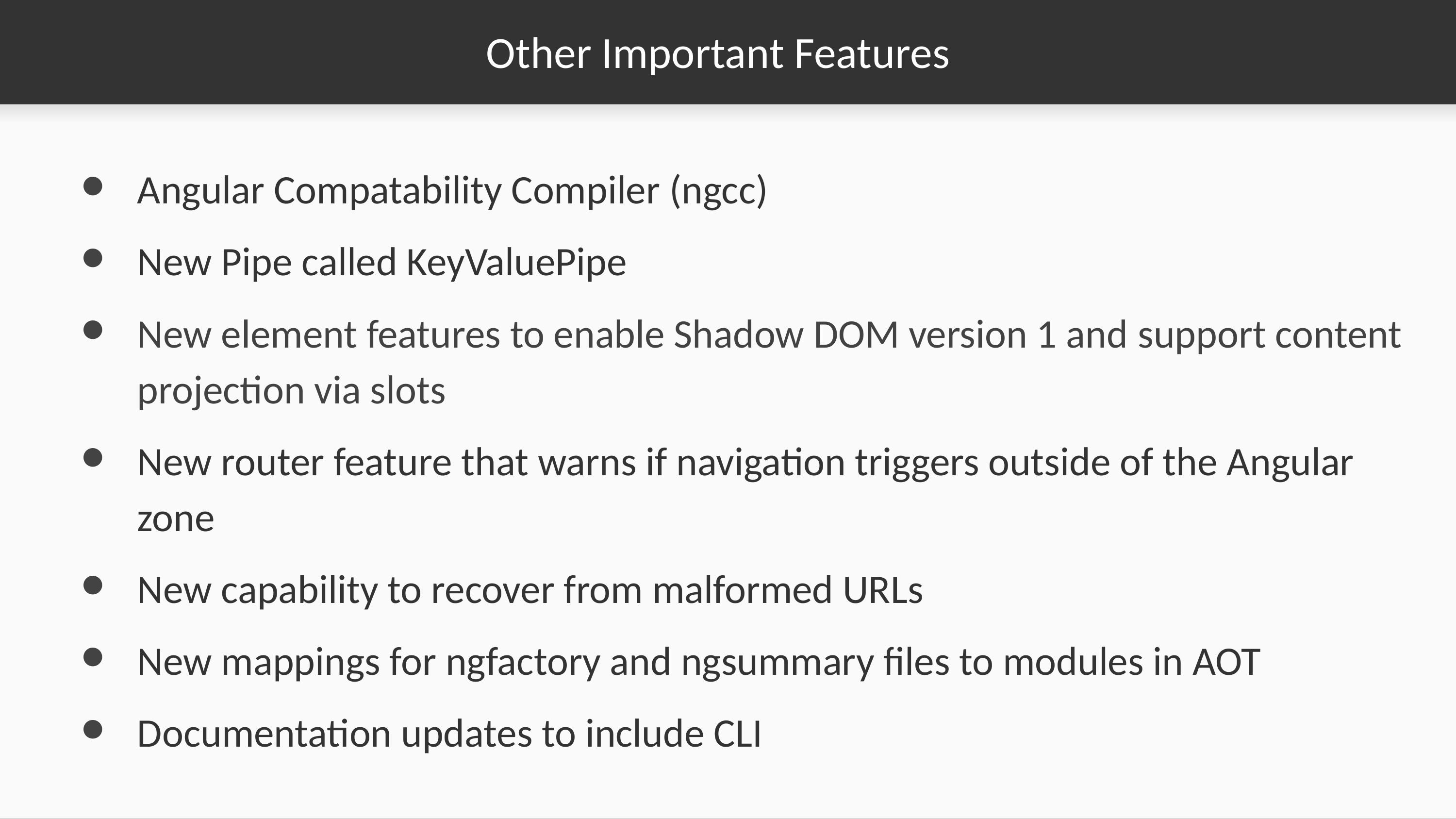

# Other Important Features
Angular Compatability Compiler (ngcc)
New Pipe called KeyValuePipe
New element features to enable Shadow DOM version 1 and support content projection via slots
New router feature that warns if navigation triggers outside of the Angular zone
New capability to recover from malformed URLs
New mappings for ngfactory and ngsummary files to modules in AOT
Documentation updates to include CLI